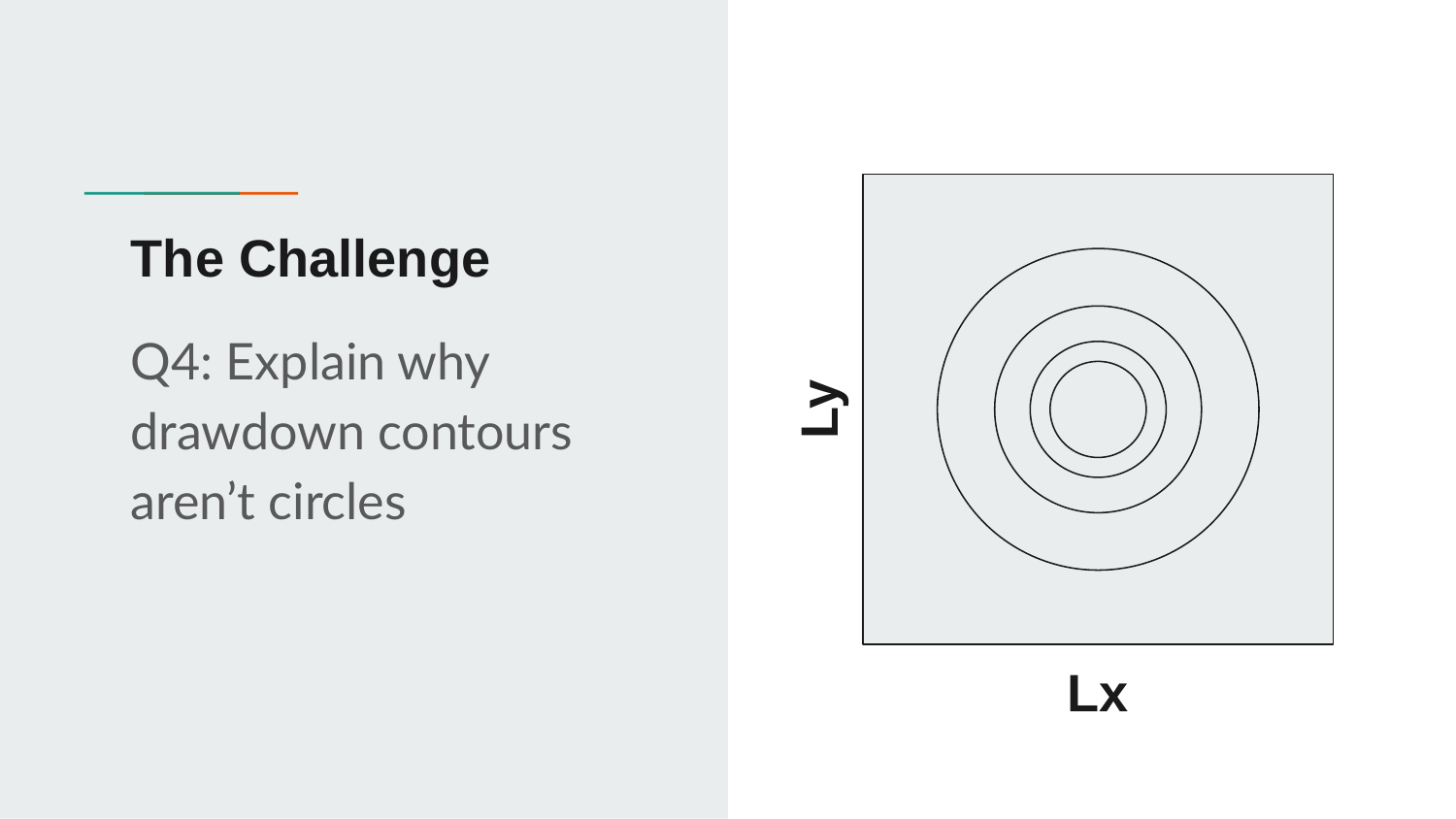

# The Challenge

Q4: Explain why drawdown contours aren’t circles

Ly

Lx